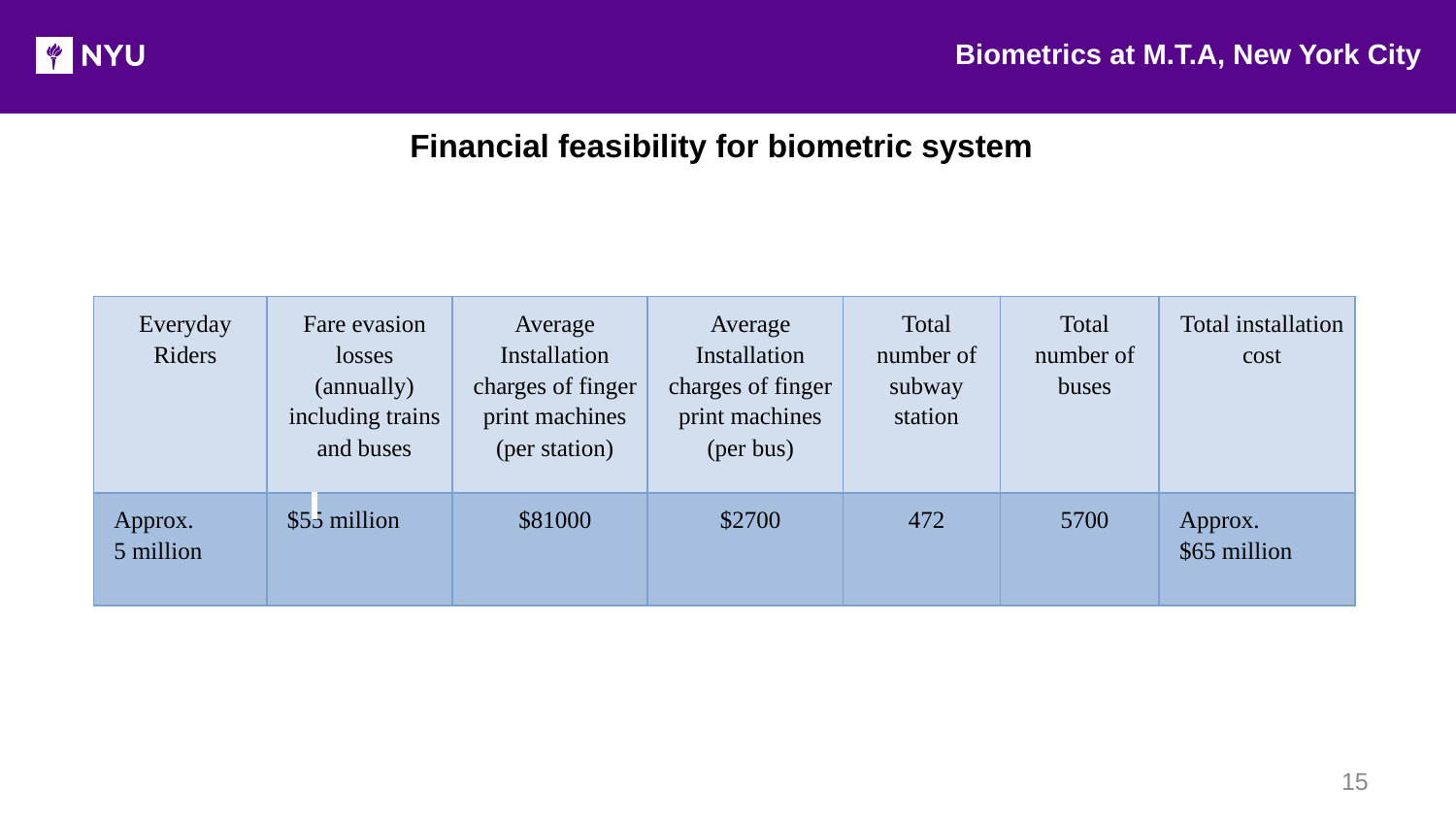

Biometrics at M.T.A, New York City

Financial feasibility for biometric system

| Everyday Riders | Fare evasion losses (annually) including trains and buses | Average Installation charges of finger print machines (per station) | Average Installation charges of finger print machines (per bus) | Total number of subway station | Total number of buses | Total installation cost |
| --- | --- | --- | --- | --- | --- | --- |
| Approx. 5 million | $55 million | $81000 | $2700 | 472 | 5700 | Approx. $65 million |
15